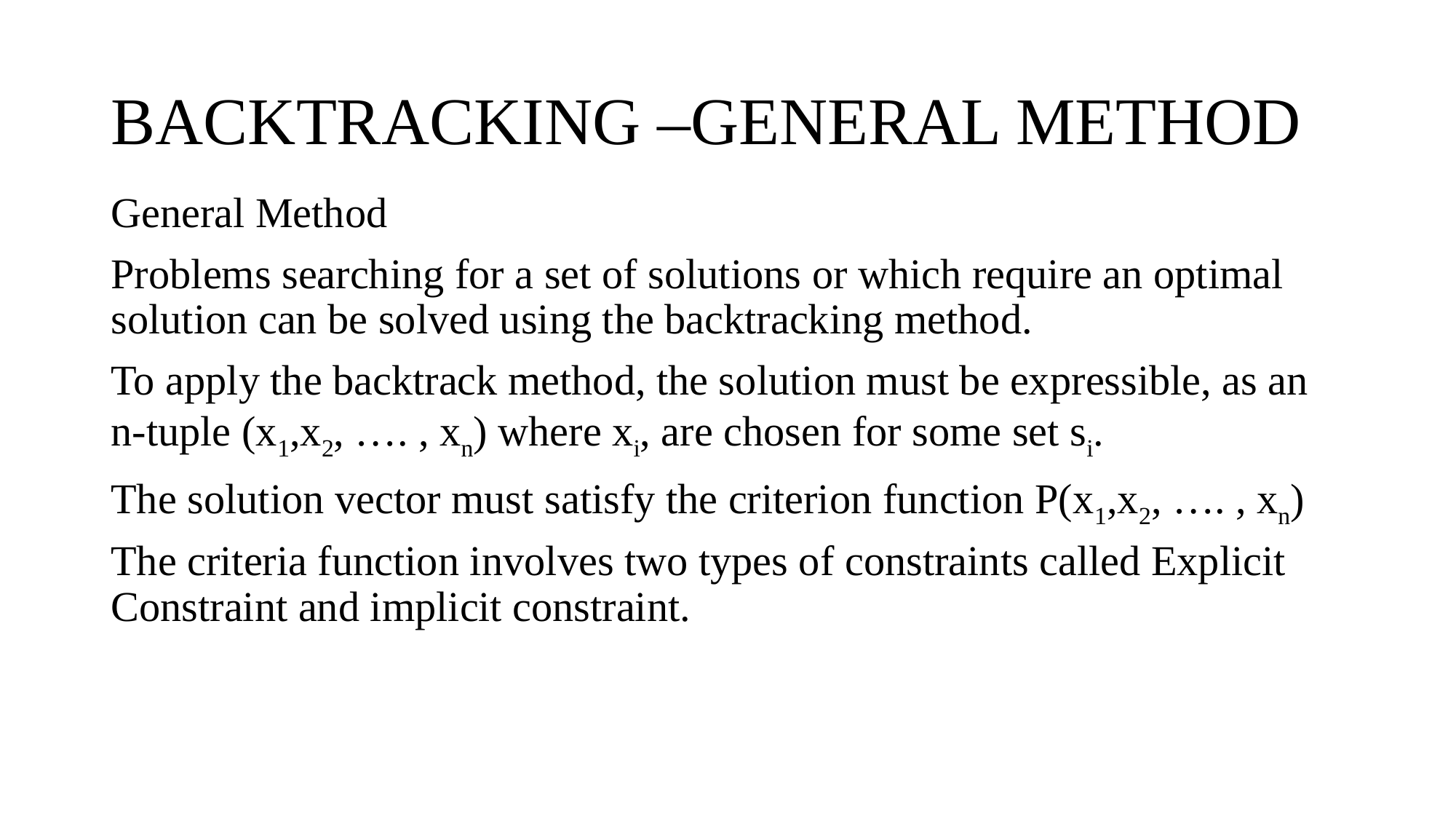

# BACKTRACKING –GENERAL METHOD
General Method
Problems searching for a set of solutions or which require an optimal solution can be solved using the backtracking method.
To apply the backtrack method, the solution must be expressible, as an n-tuple (x1,x2, …. , xn) where xi, are chosen for some set si.
The solution vector must satisfy the criterion function P(x1,x2, …. , xn)
The criteria function involves two types of constraints called Explicit Constraint and implicit constraint.